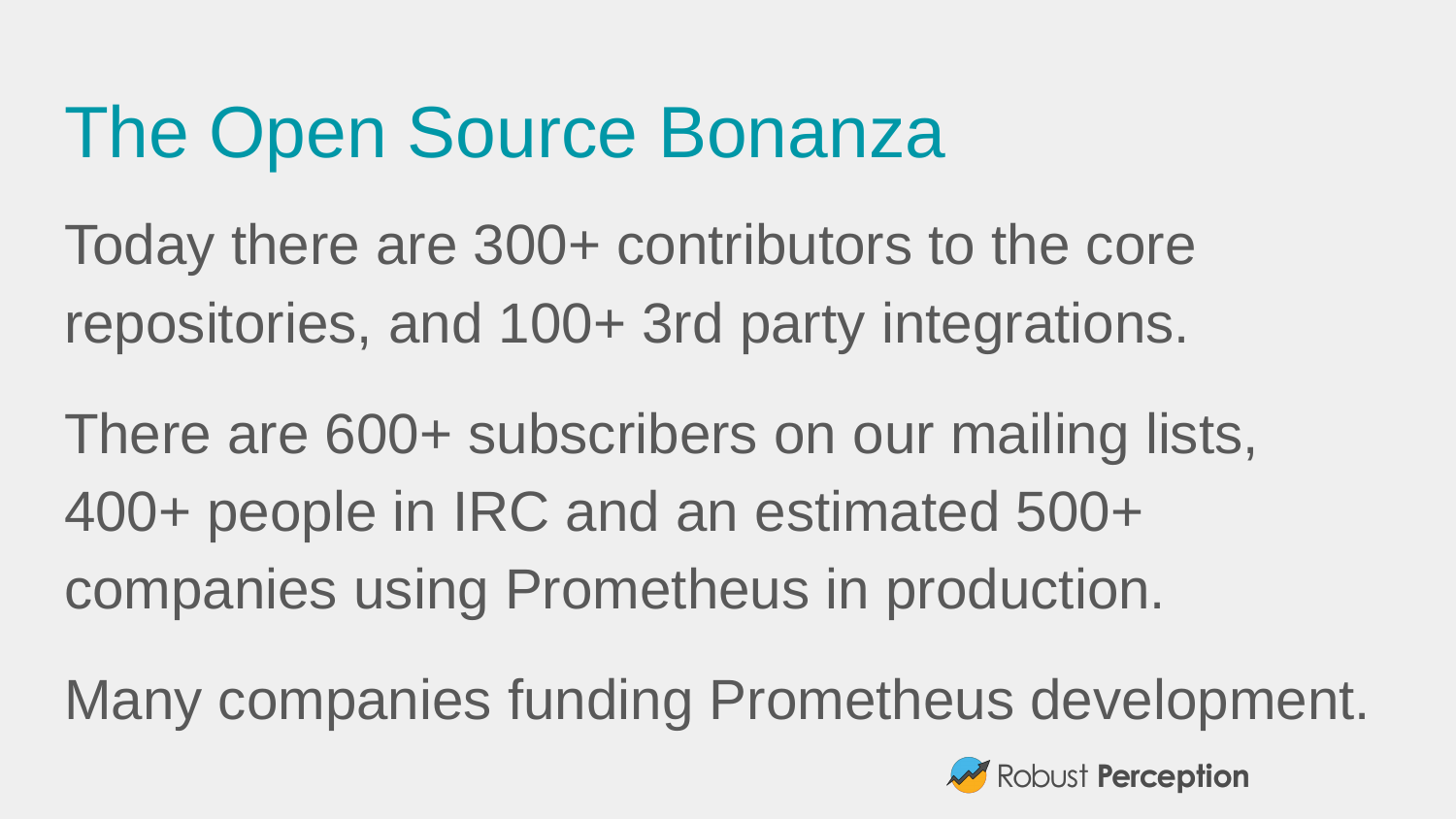

# The Open Source Bonanza
Today there are 300+ contributors to the core repositories, and 100+ 3rd party integrations.
There are 600+ subscribers on our mailing lists, 400+ people in IRC and an estimated 500+ companies using Prometheus in production.
Many companies funding Prometheus development.